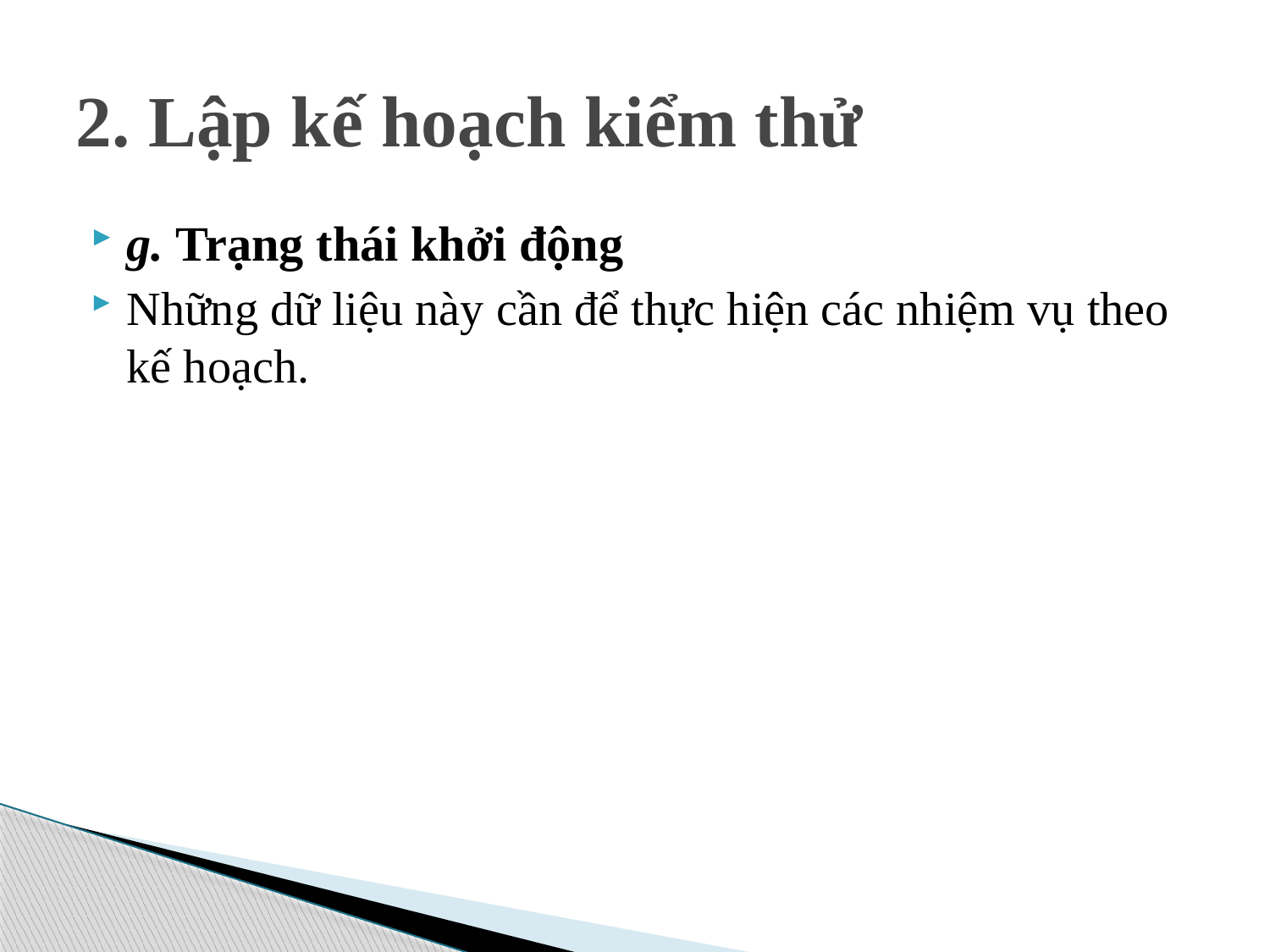

# 2. Lập kế hoạch kiểm thử
g. Trạng thái khởi động
Những dữ liệu này cần để thực hiện các nhiệm vụ theo kế hoạch.